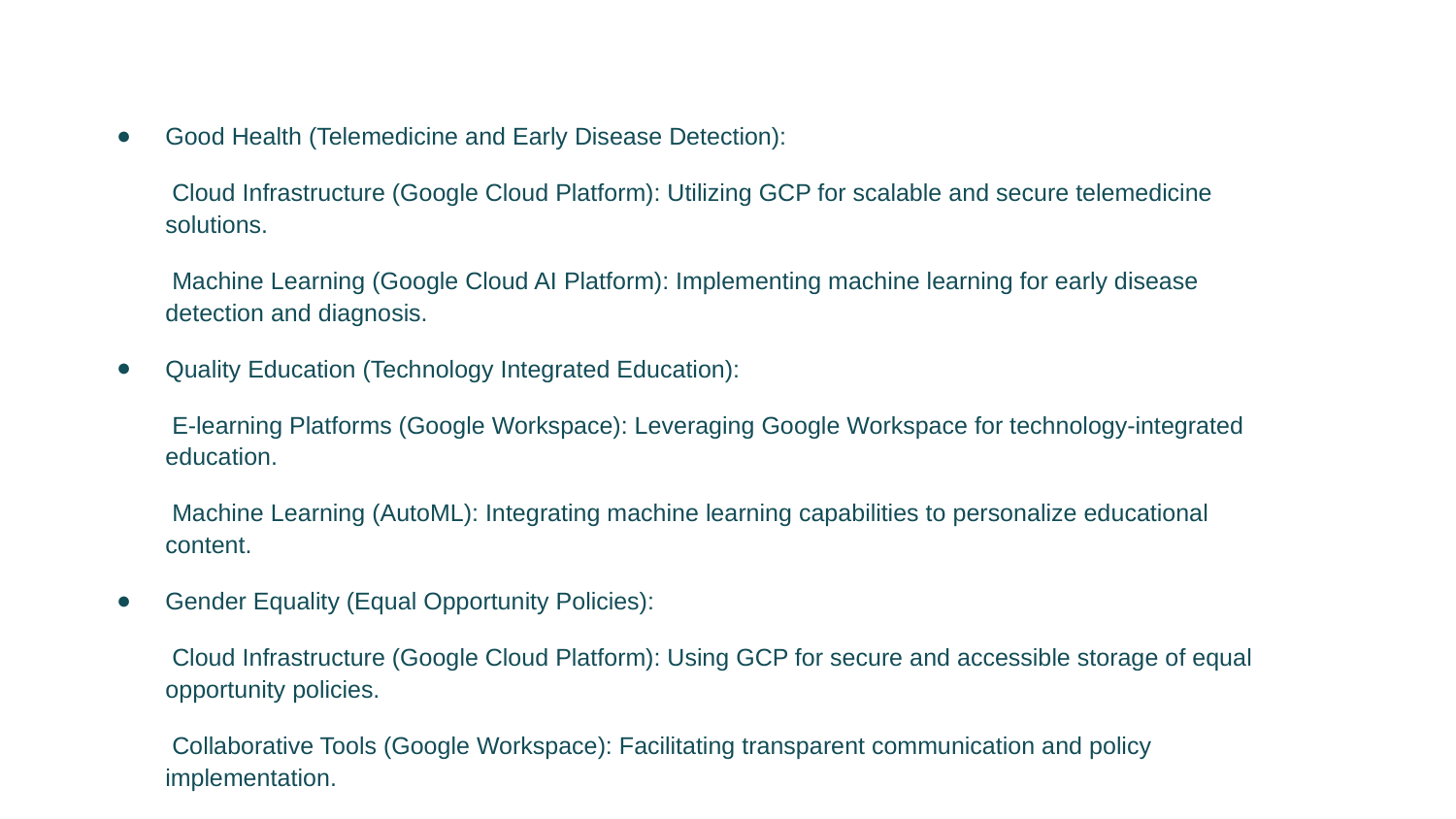

Good Health (Telemedicine and Early Disease Detection):
 Cloud Infrastructure (Google Cloud Platform): Utilizing GCP for scalable and secure telemedicine solutions.
 Machine Learning (Google Cloud AI Platform): Implementing machine learning for early disease detection and diagnosis.
Quality Education (Technology Integrated Education):
 E-learning Platforms (Google Workspace): Leveraging Google Workspace for technology-integrated education.
 Machine Learning (AutoML): Integrating machine learning capabilities to personalize educational content.
Gender Equality (Equal Opportunity Policies):
 Cloud Infrastructure (Google Cloud Platform): Using GCP for secure and accessible storage of equal opportunity policies.
 Collaborative Tools (Google Workspace): Facilitating transparent communication and policy implementation.